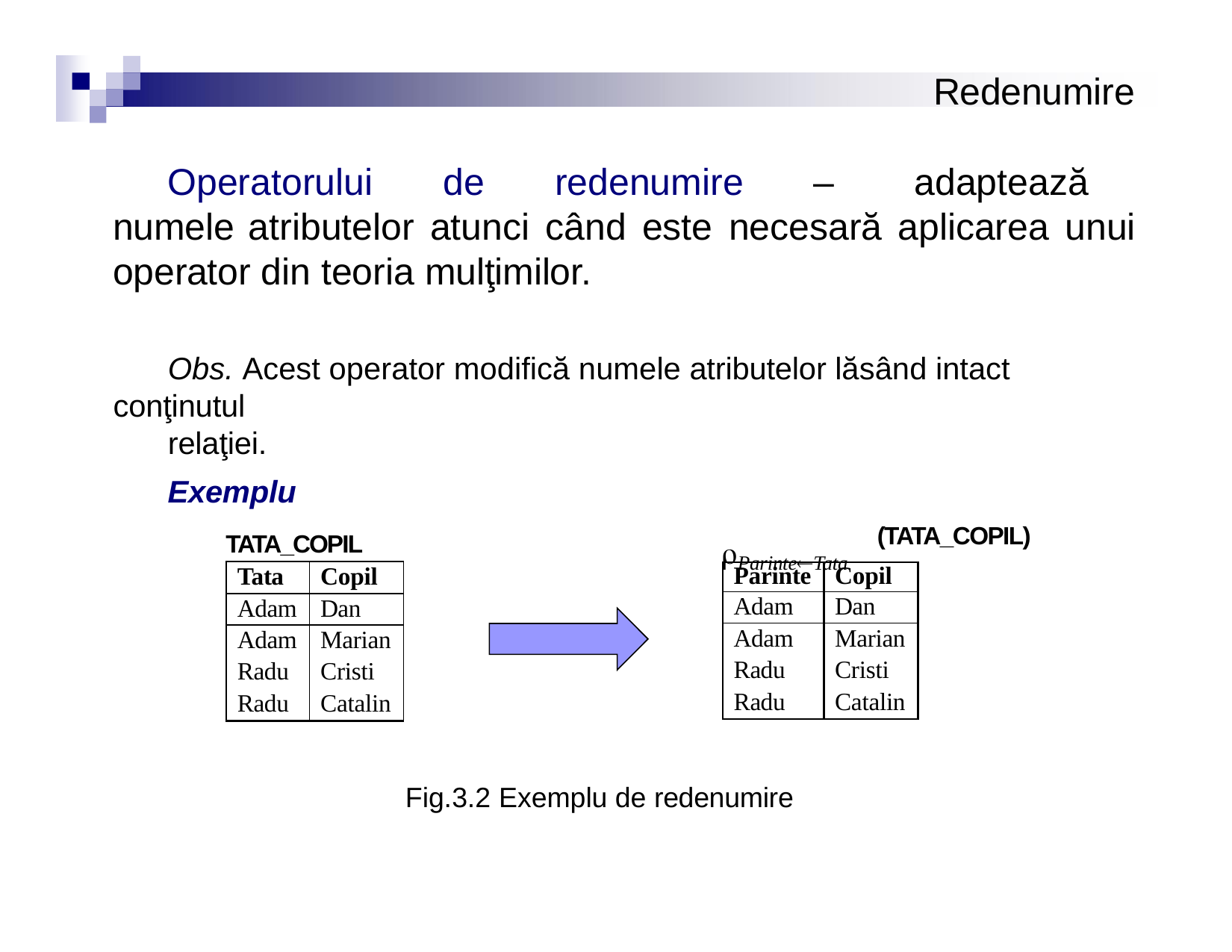

# Redenumire
Operatorului   de   redenumire   –   adaptează   numele atributelor atunci când este necesară aplicarea unui operator din teoria mulţimilor.

Obs. Acest operator modifică numele atributelor lăsând intact conţinutul
relaţiei.
Exemplu
TATA_COPIL
ρParinte←Tata
(TATA_COPIL)
| Tata | Copil |
| --- | --- |
| Adam | Dan |
| Adam | Marian |
| Radu | Cristi |
| Radu | Catalin |
| Parinte | Copil |
| --- | --- |
| Adam | Dan |
| Adam | Marian |
| Radu | Cristi |
| Radu | Catalin |

Fig.3.2 Exemplu de redenumire